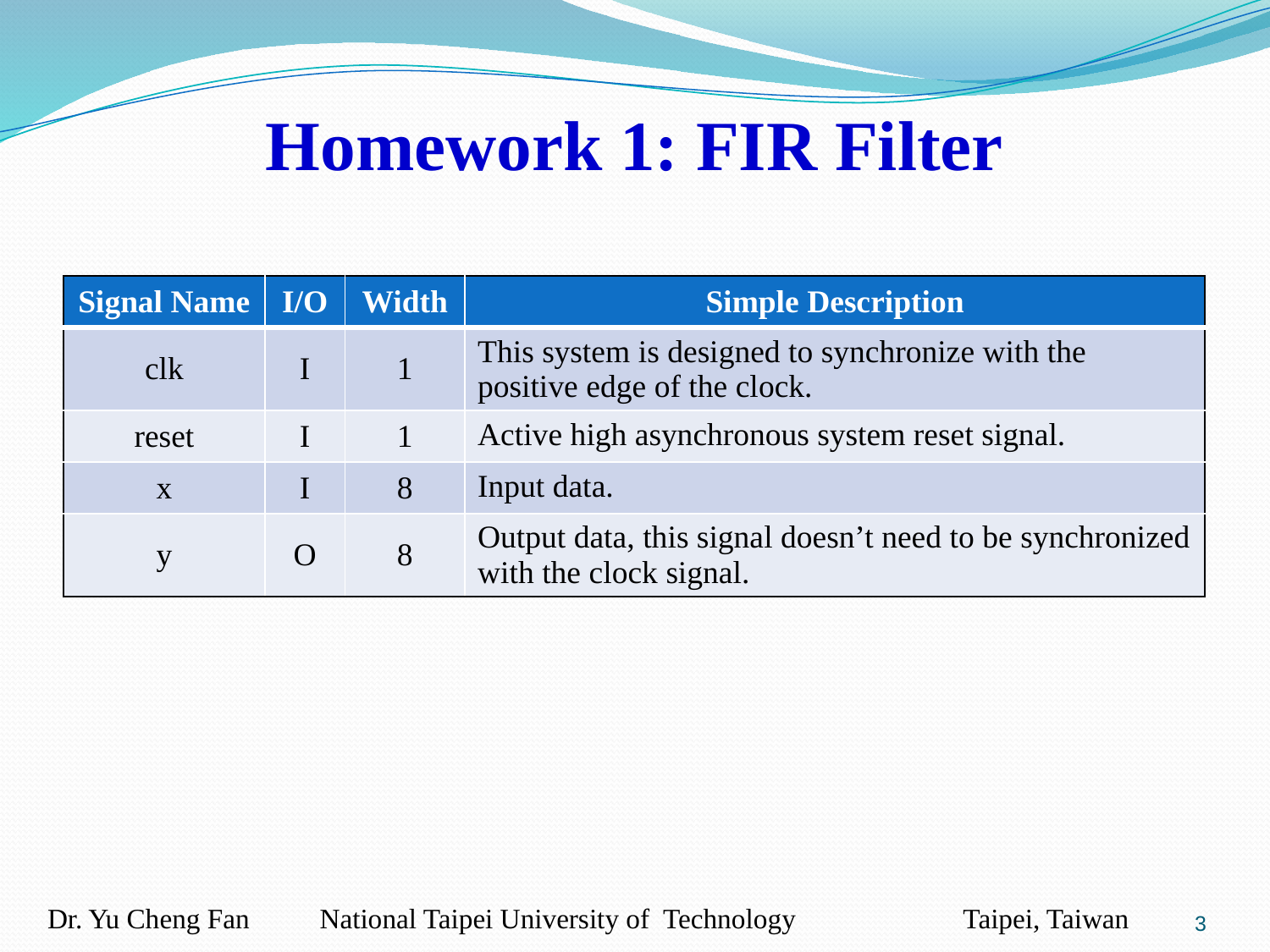

Homework 1: FIR Filter
| Signal Name | I/O | Width | Simple Description |
| --- | --- | --- | --- |
| clk | I | 1 | This system is designed to synchronize with the positive edge of the clock. |
| reset | I | 1 | Active high asynchronous system reset signal. |
| x | I | 8 | Input data. |
| y | O | 8 | Output data, this signal doesn’t need to be synchronized with the clock signal. |
3
Dr. Yu Cheng Fan          National Taipei University of  Technology                        Taipei, Taiwan